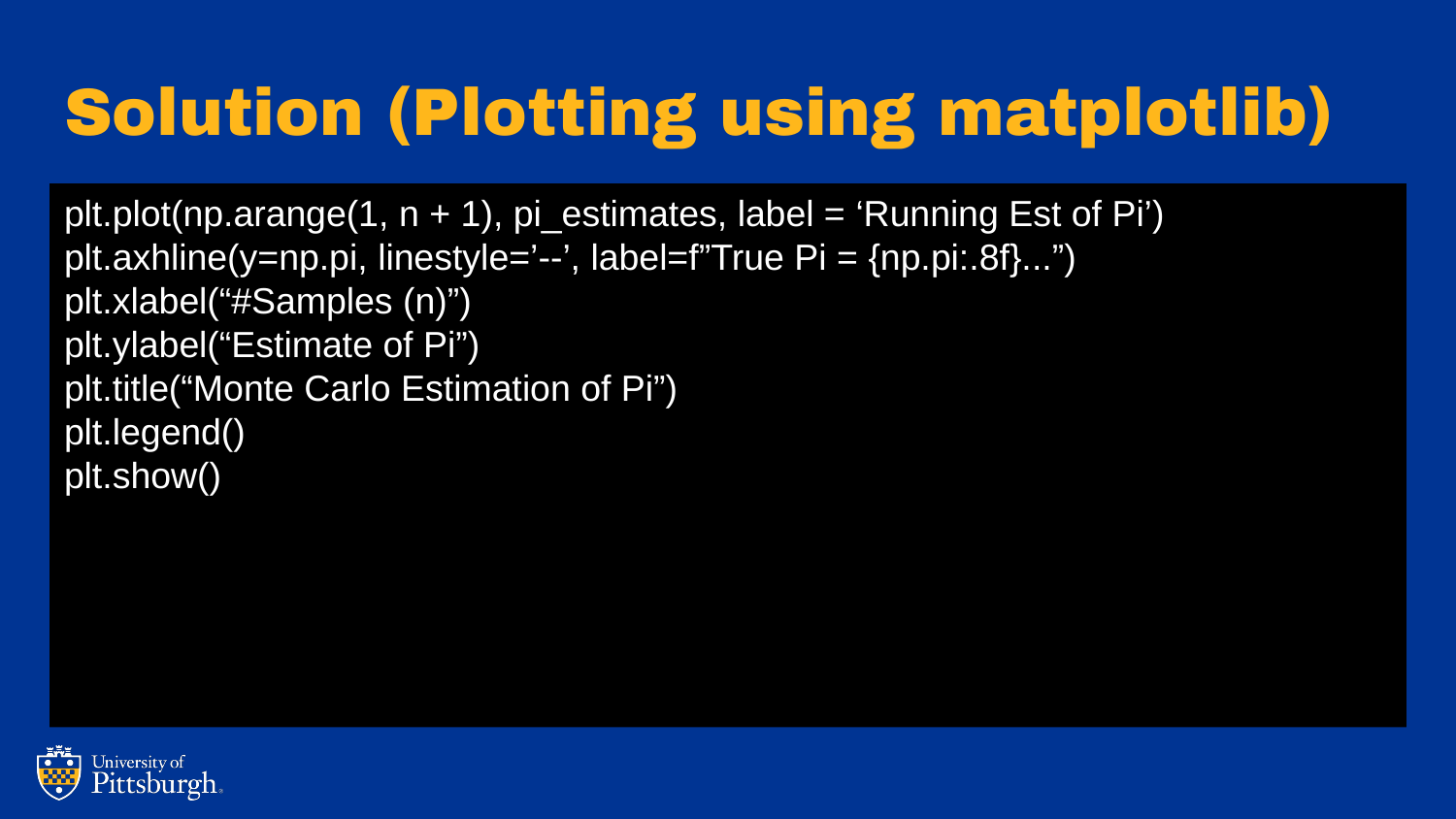

# Solution (Plotting using matplotlib)
plt.plot(np.arange(1, n + 1), pi_estimates, label = ‘Running Est of Pi’)
plt.axhline(y=np.pi, linestyle=’--’, label=f”True Pi = {np.pi:.8f}...”)
plt.xlabel(“#Samples (n)”)
plt.ylabel(“Estimate of Pi”)
plt.title(“Monte Carlo Estimation of Pi”)
plt.legend()
plt.show()